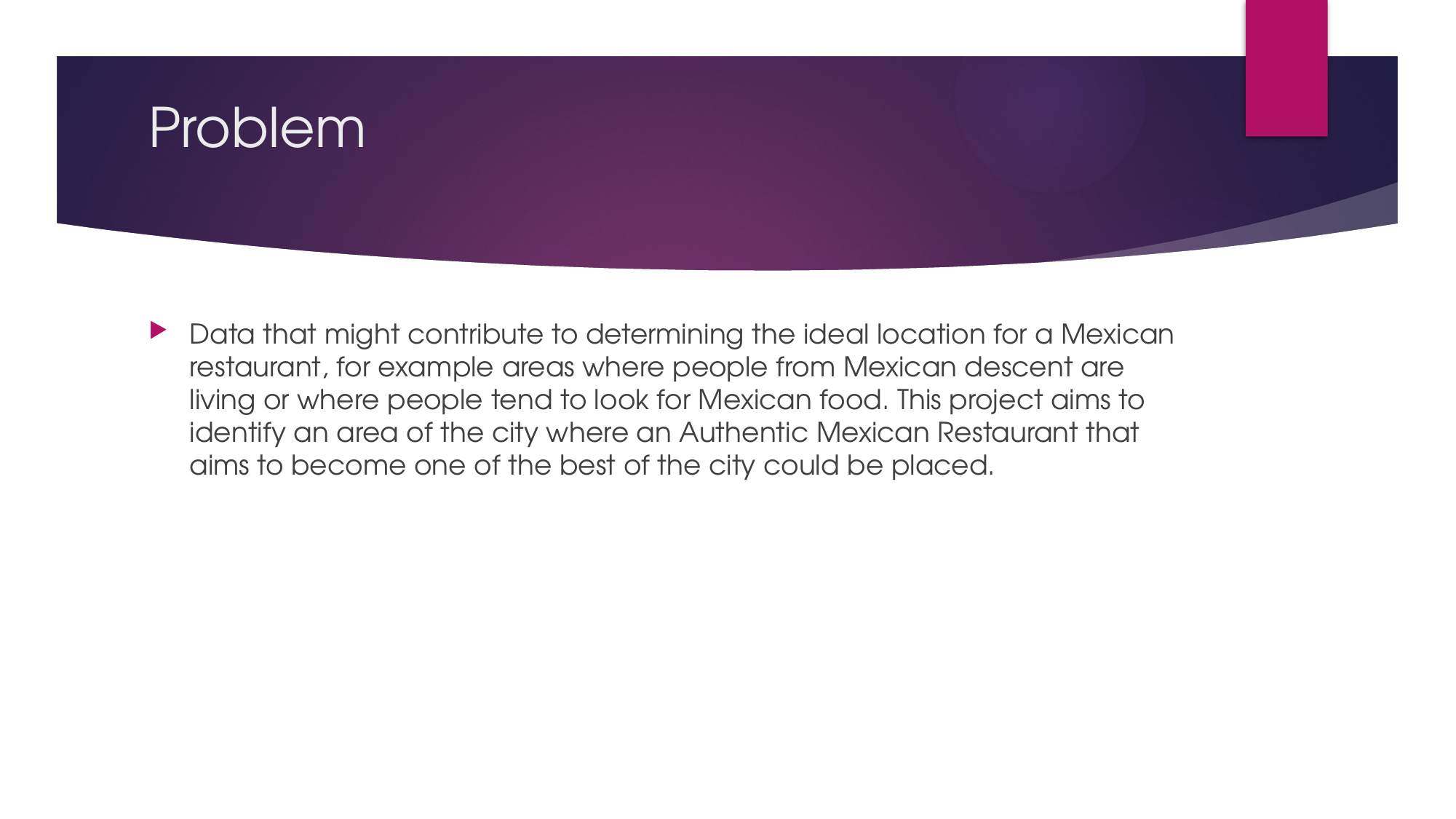

# Problem
Data that might contribute to determining the ideal location for a Mexican restaurant, for example areas where people from Mexican descent are living or where people tend to look for Mexican food. This project aims to identify an area of the city where an Authentic Mexican Restaurant that aims to become one of the best of the city could be placed.